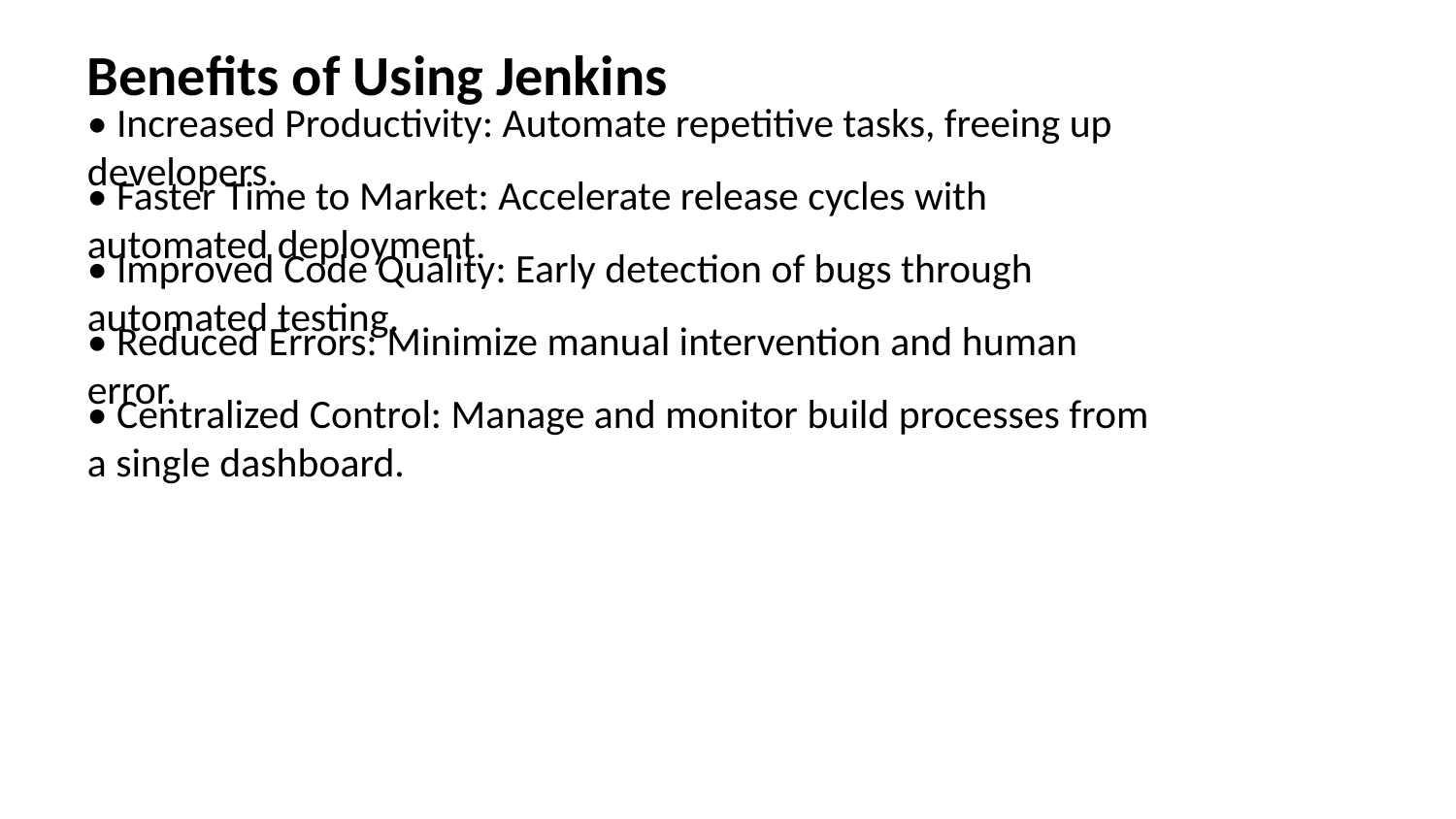

Benefits of Using Jenkins
• Increased Productivity: Automate repetitive tasks, freeing up developers.
• Faster Time to Market: Accelerate release cycles with automated deployment.
• Improved Code Quality: Early detection of bugs through automated testing.
• Reduced Errors: Minimize manual intervention and human error.
• Centralized Control: Manage and monitor build processes from a single dashboard.